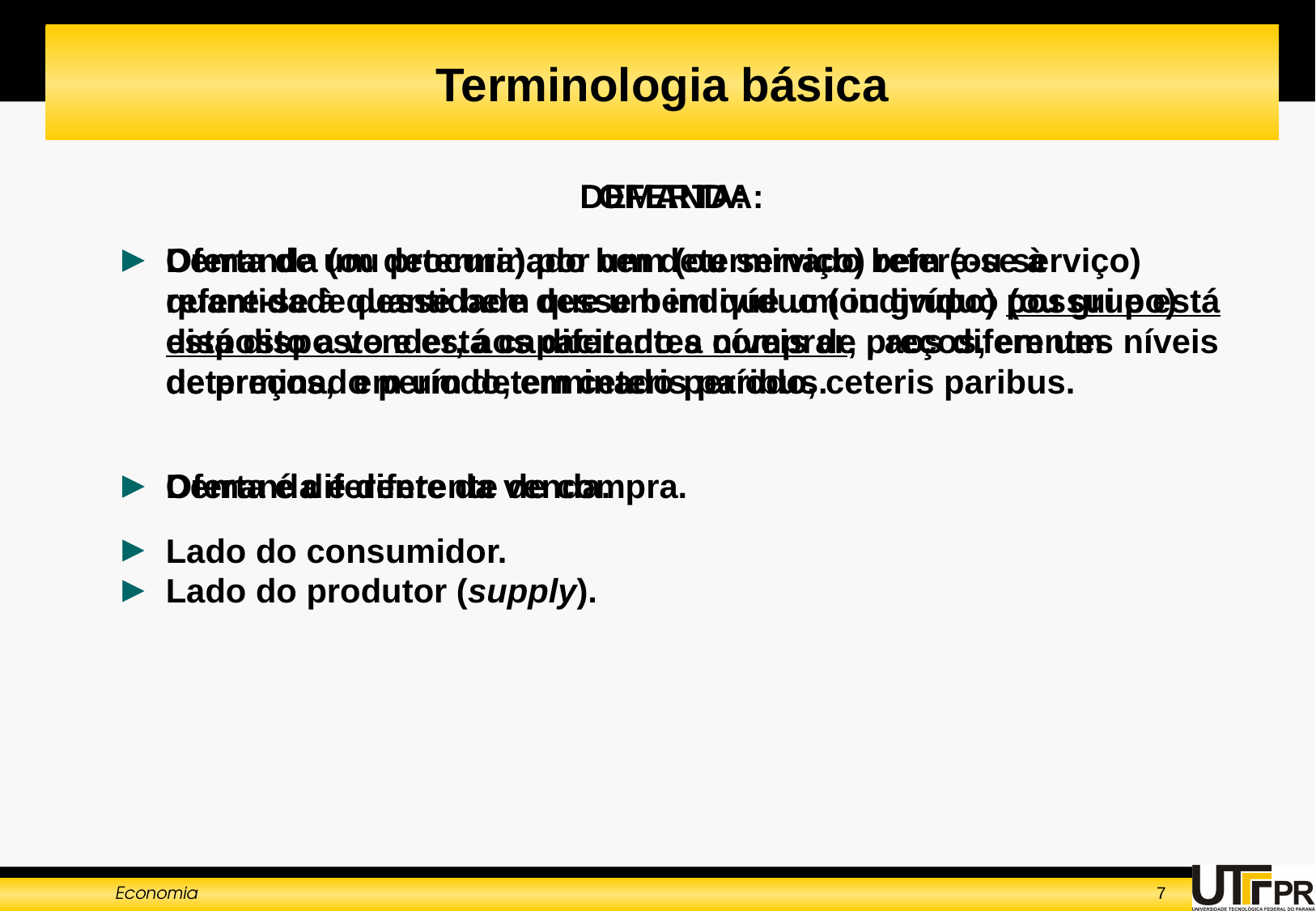

# Terminologia básica
DEMANDA:
Demanda (ou procura) por um determinado bem (ou serviço) refere-se à quantidade desse bem que um indivíduo (ou grupo) está disposto e está capacitado a comprar, , aos diferentes níveis de preços,  em um determinado período, ceteris paribus.
Demanda é diferente de compra.
Lado do consumidor.
OFERTA:
Oferta de um determinado bem (ou serviço) refere-se à quantidade desse bem que um indivíduo (ou grupo) possui e está disposto a vender, aos diferentes níveis de preços, em um determinado período, em ceteris paribus.
Oferta é diferente da venda.
Lado do produtor (supply).
Economia
7